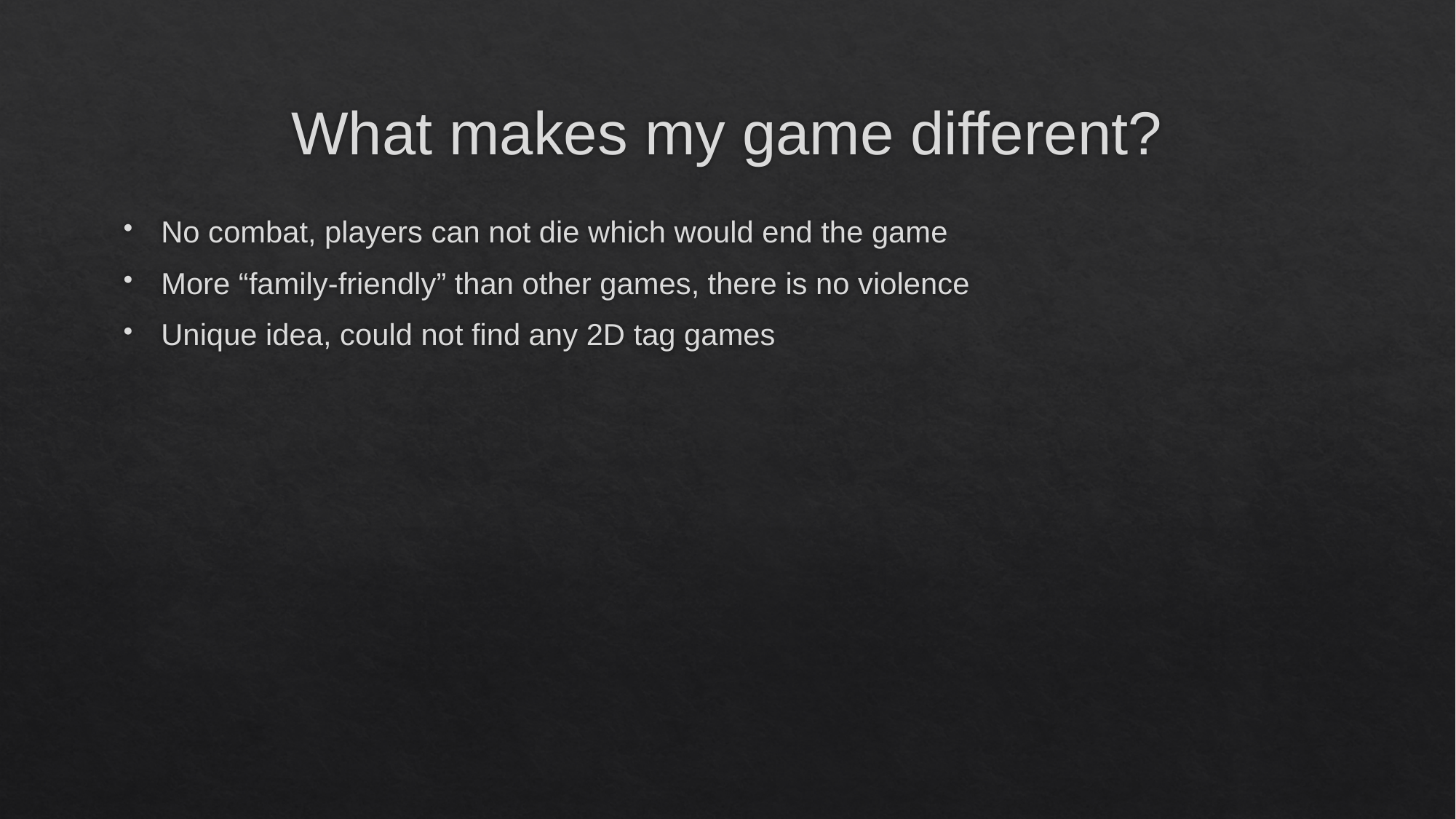

# What makes my game different?
No combat, players can not die which would end the game
More “family-friendly” than other games, there is no violence
Unique idea, could not find any 2D tag games